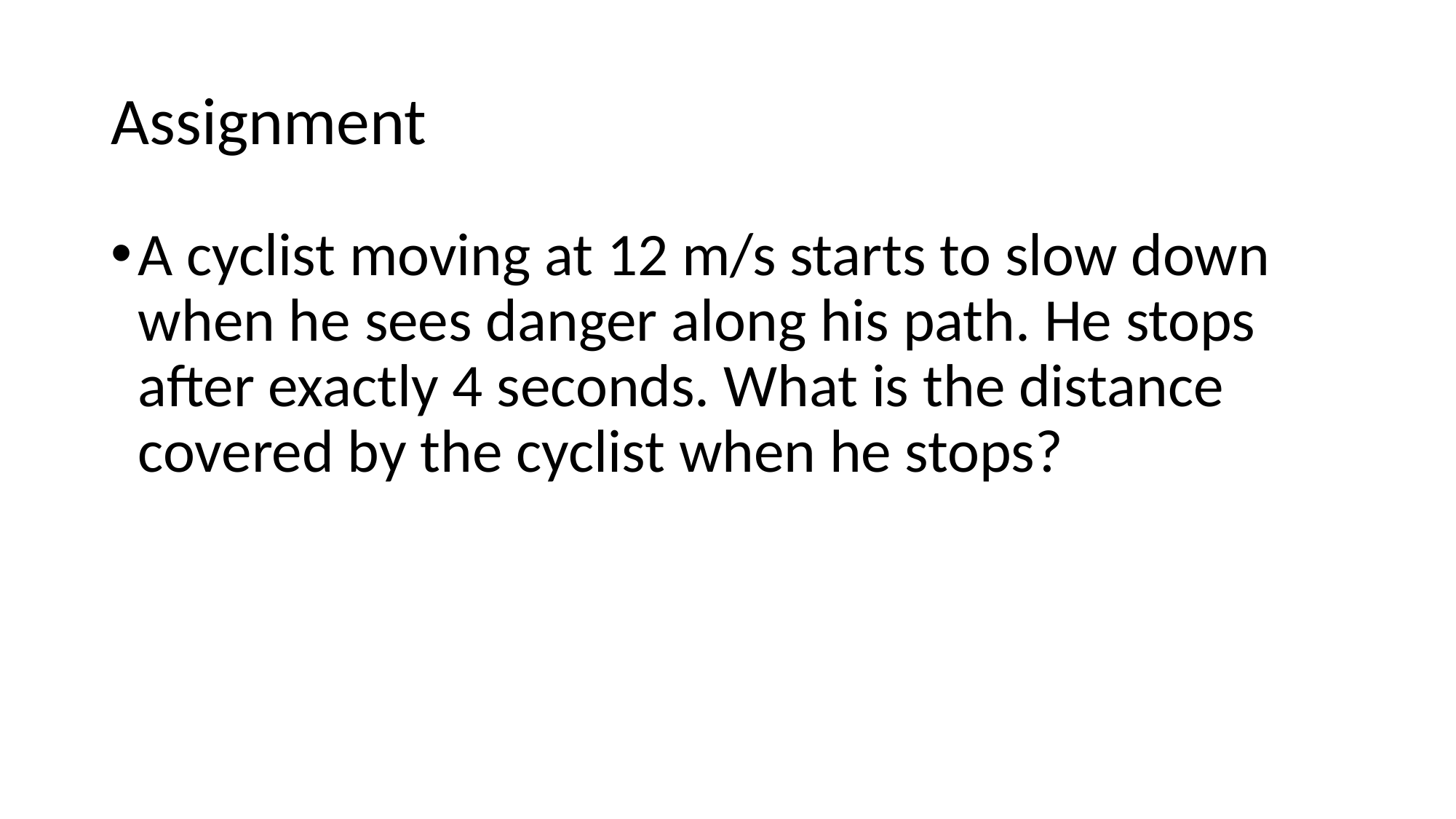

# Assignment
A cyclist moving at 12 m/s starts to slow down when he sees danger along his path. He stops after exactly 4 seconds. What is the distance covered by the cyclist when he stops?